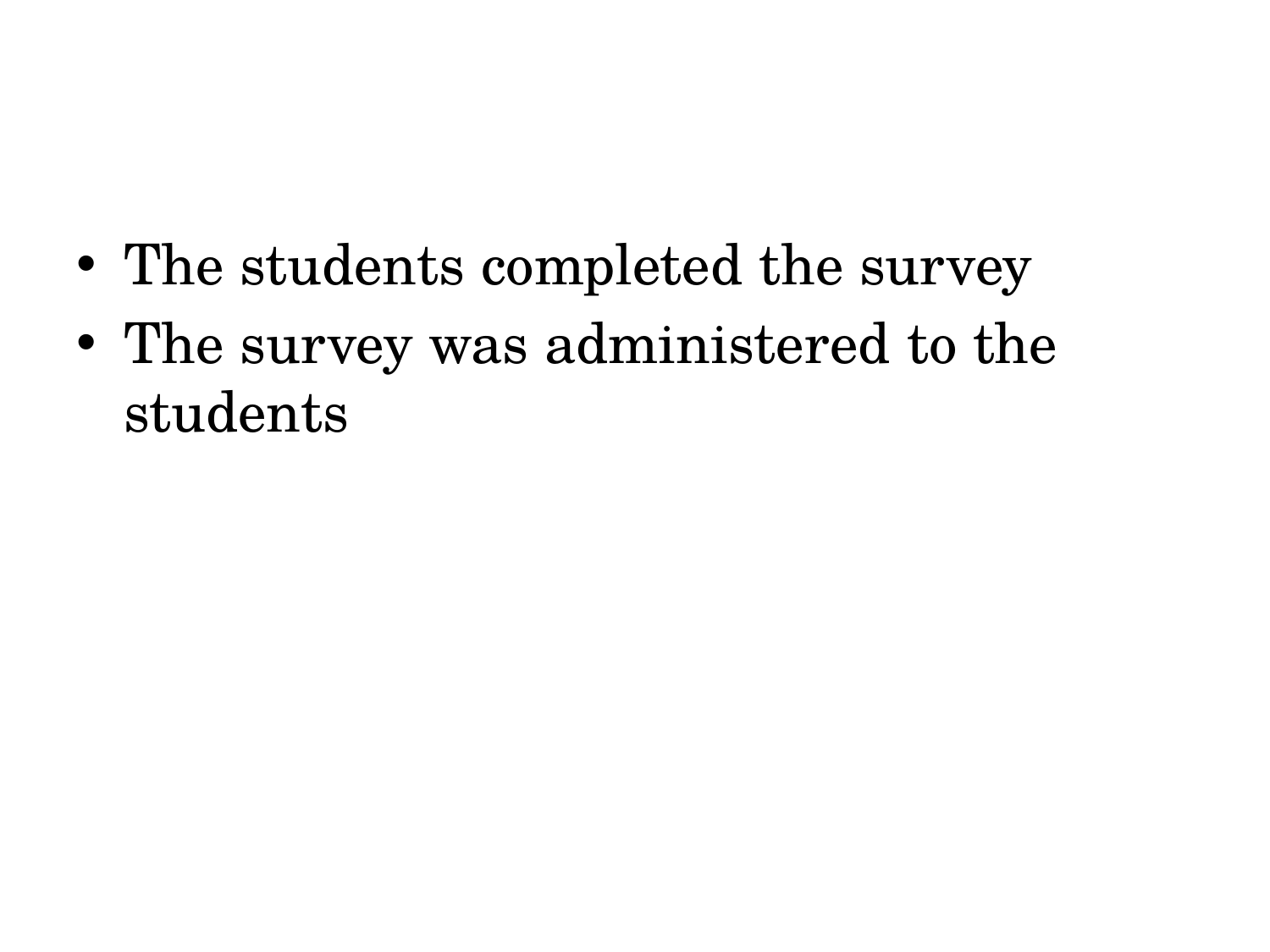

The students completed the survey
The survey was administered to the students